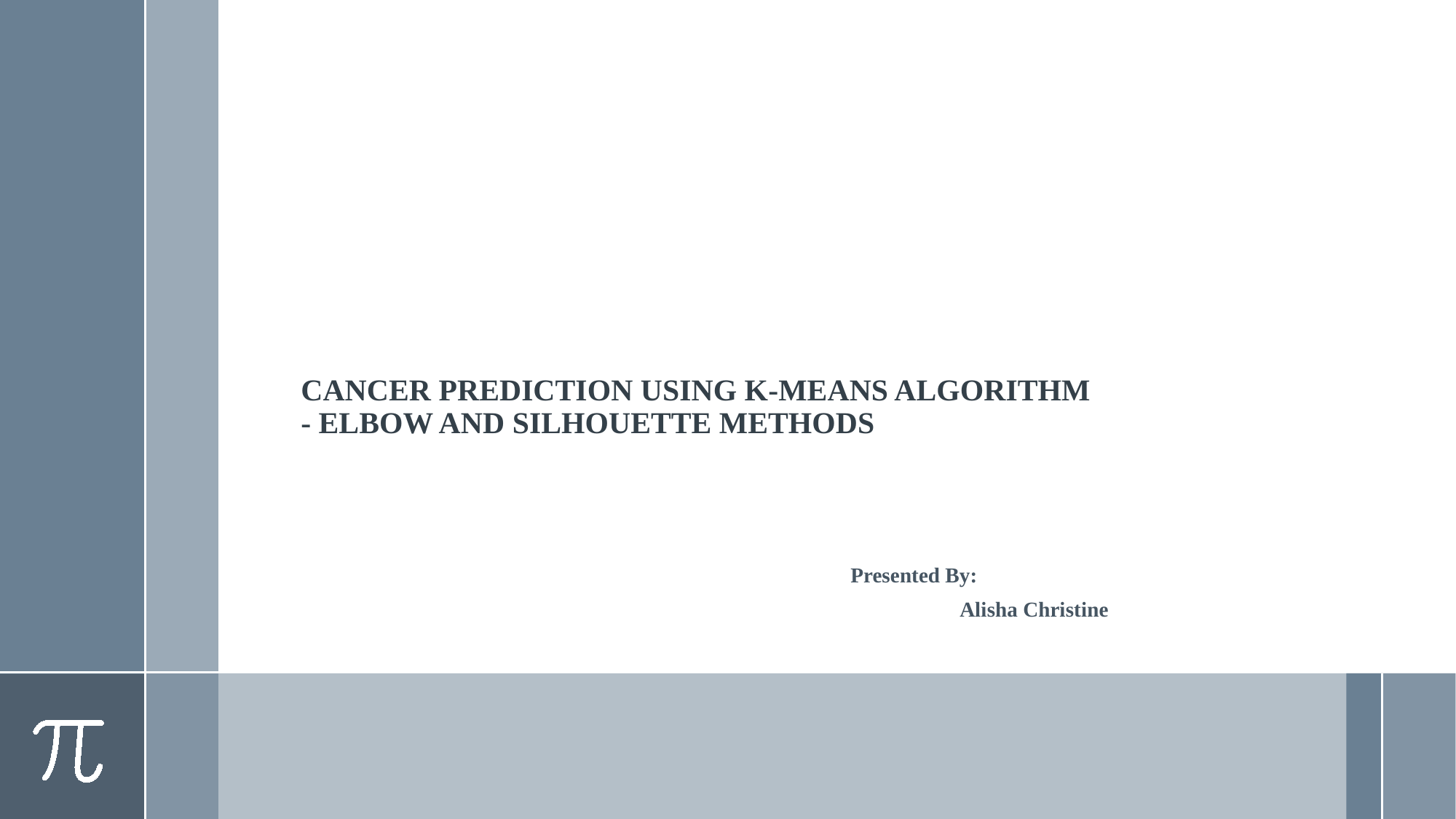

# CANCER PREDICTION USING K-MEANS ALGORITHM - ELBOW AND SILHOUETTE METHODS
Presented By:
	Alisha Christine